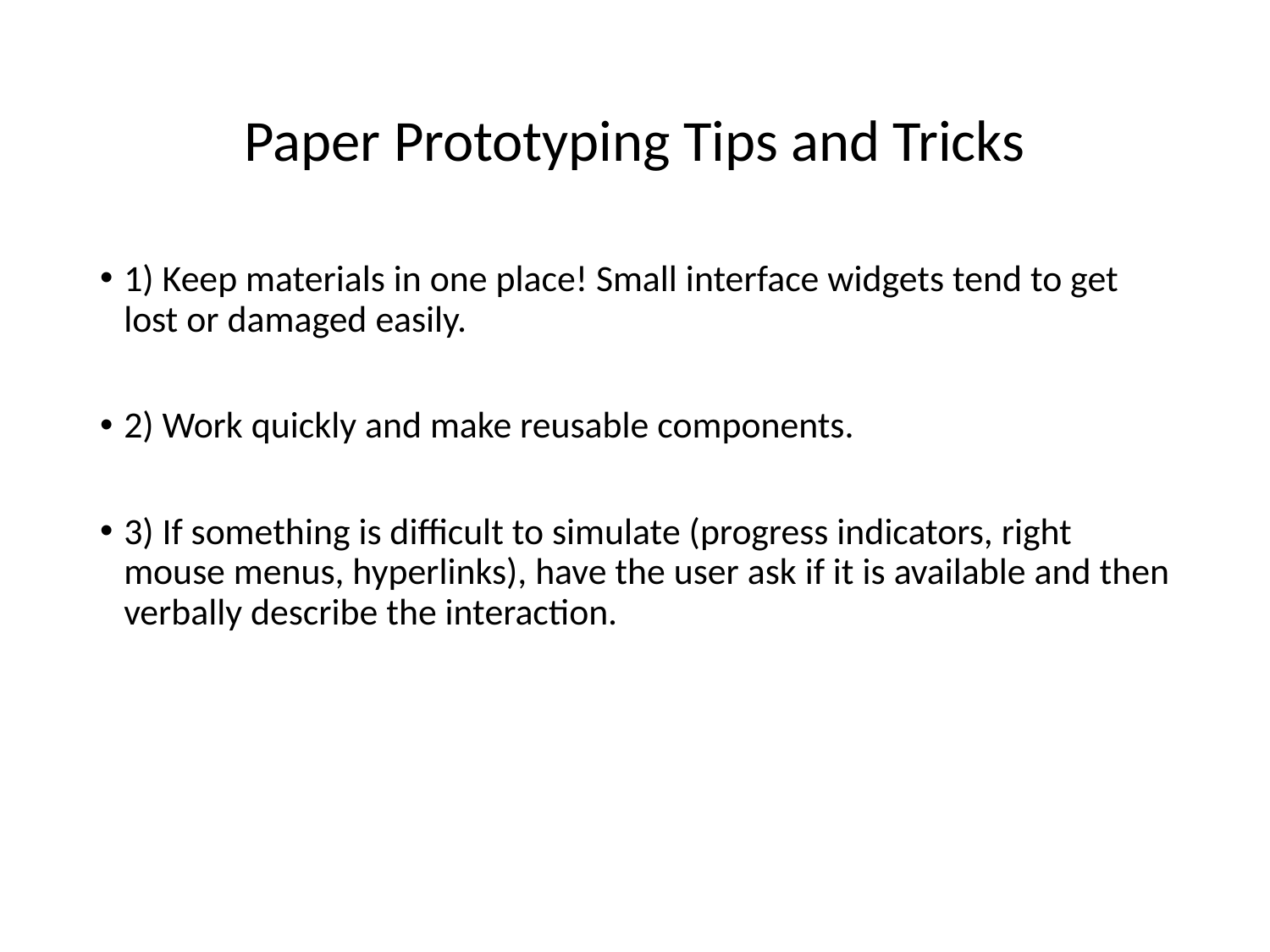

# Paper Prototyping Tips and Tricks
1) Keep materials in one place! Small interface widgets tend to get lost or damaged easily.

2) Work quickly and make reusable components.

3) If something is difficult to simulate (progress indicators, right mouse menus, hyperlinks), have the user ask if it is available and then verbally describe the interaction.